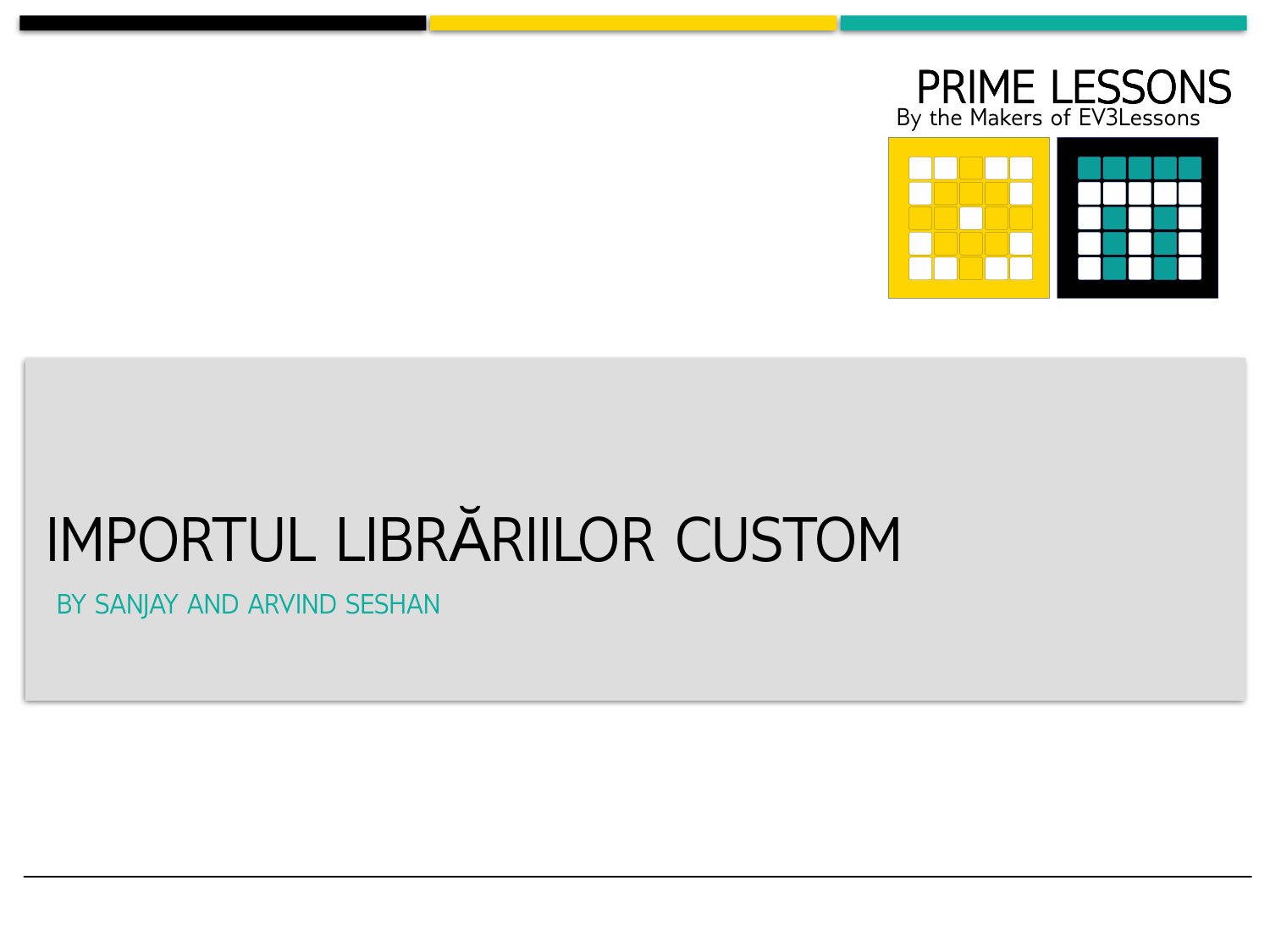

# Importul librăriilor Custom
BY SANJAY AND ARVIND SESHAN